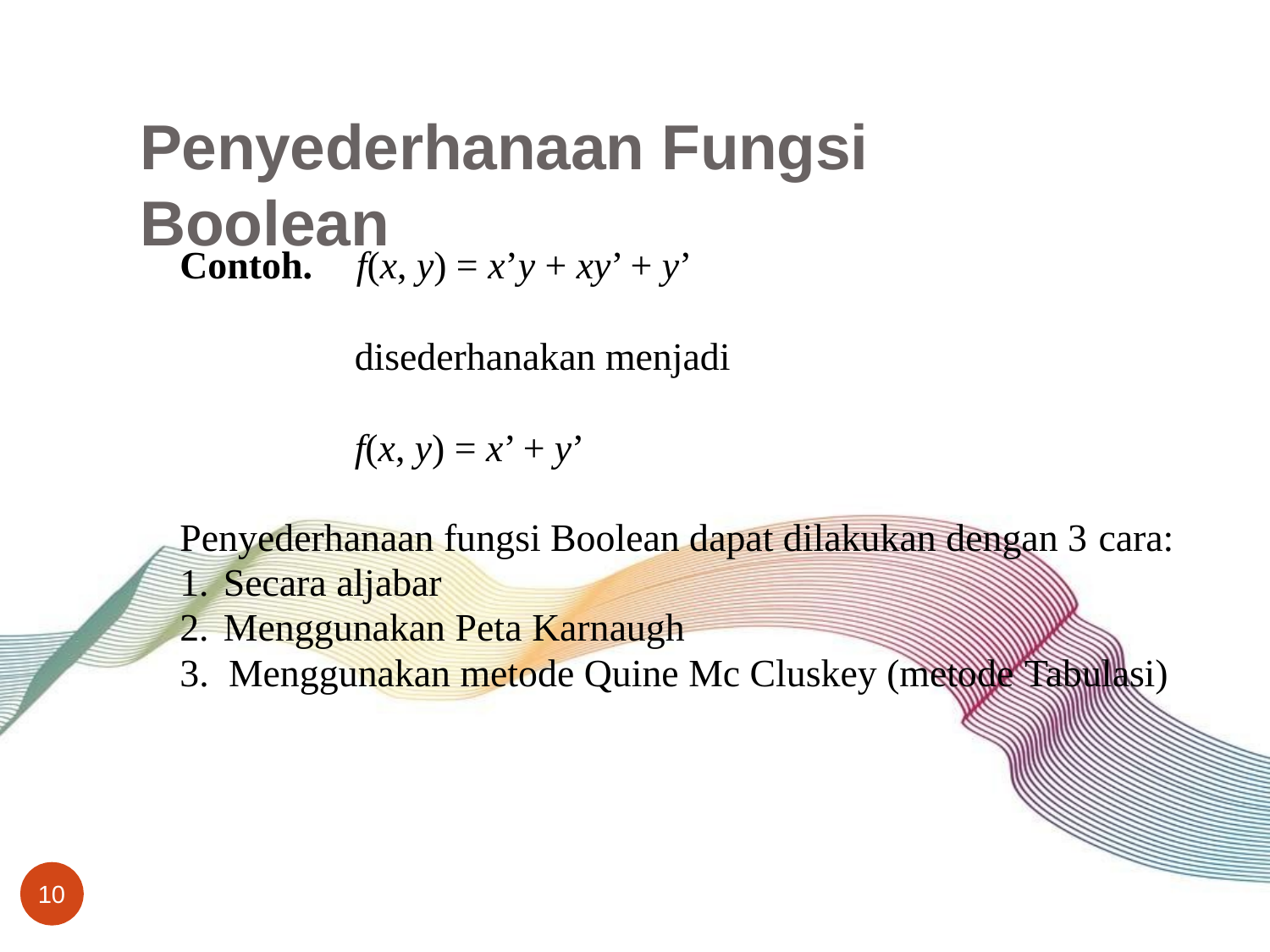

# Penyederhanaan Fungsi Boolean
Contoh.	f(x, y) = x’y + xy’ + y’

disederhanakan menjadi

f(x, y) = x’ + y’

Penyederhanaan fungsi Boolean dapat dilakukan dengan 3 cara:
Secara aljabar
Menggunakan Peta Karnaugh
Menggunakan metode Quine Mc Cluskey (metode Tabulasi)

10